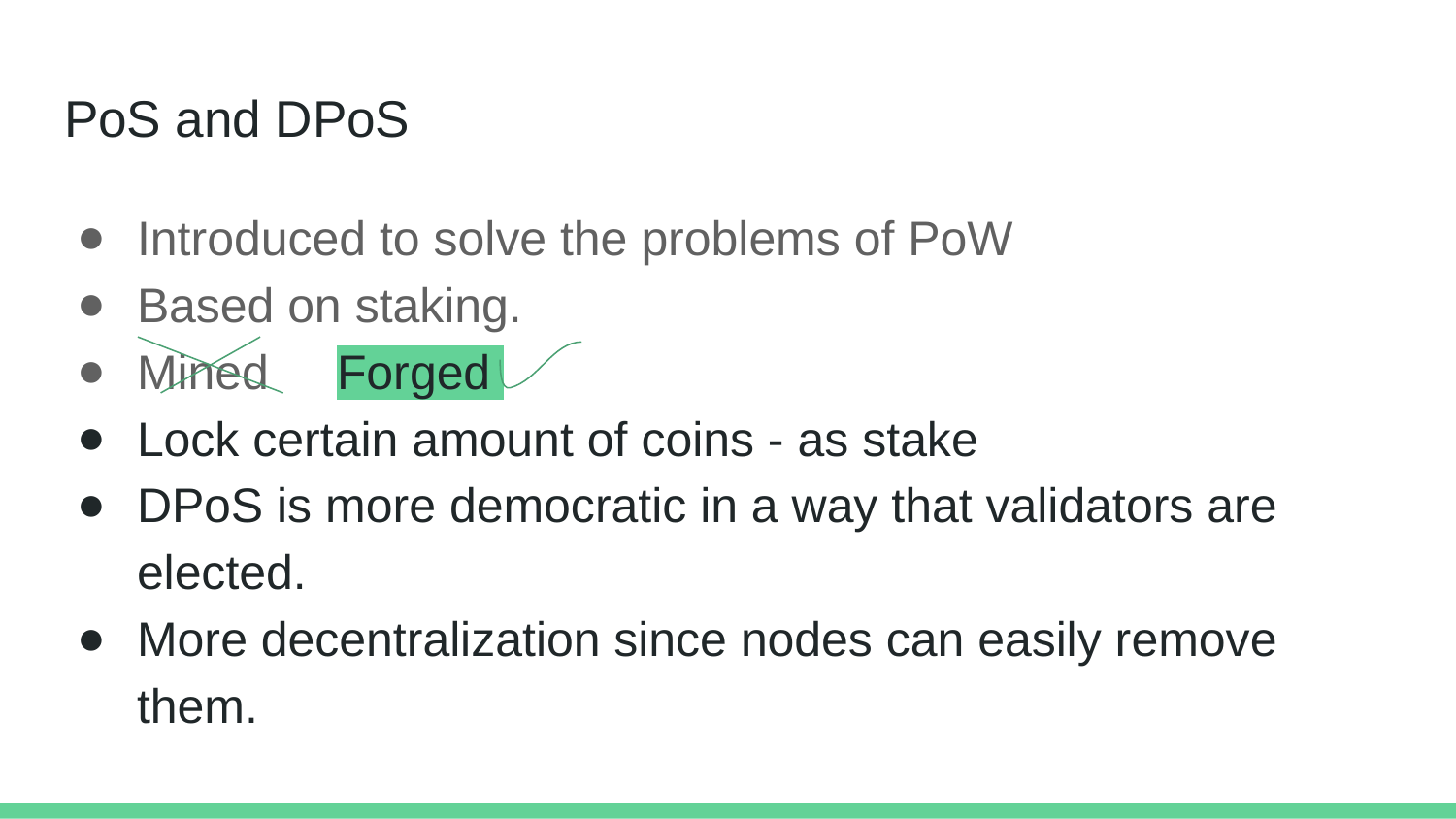

# PoS and DPoS
Introduced to solve the problems of PoW
Based on staking.
Mined     Forged
Lock certain amount of coins - as stake
DPoS is more democratic in a way that validators are elected.
More decentralization since nodes can easily remove them.